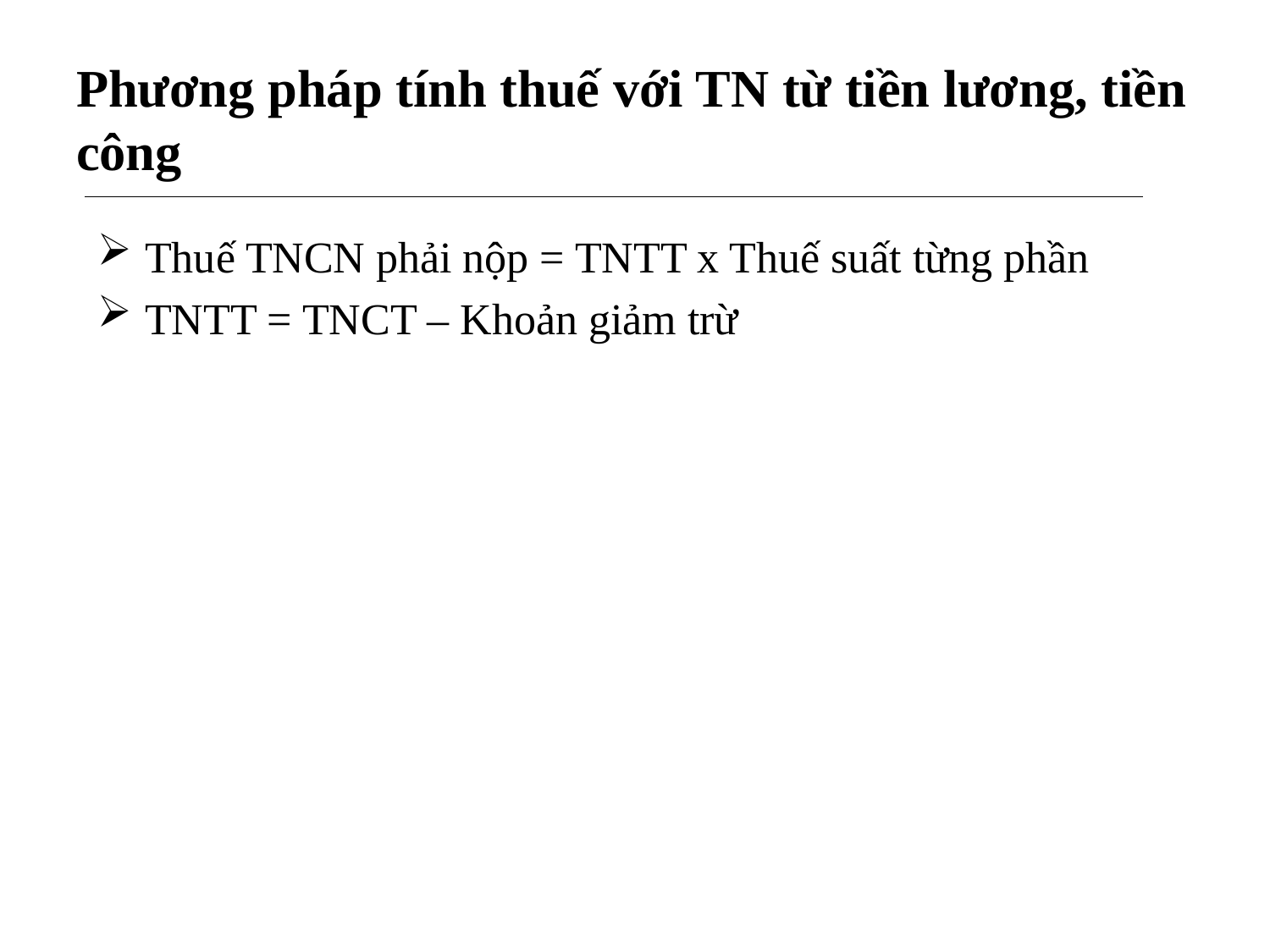

# Phương pháp tính thuế với TN từ tiền lương, tiền công
Thuế TNCN phải nộp = TNTT x Thuế suất từng phần
TNTT = TNCT – Khoản giảm trừ